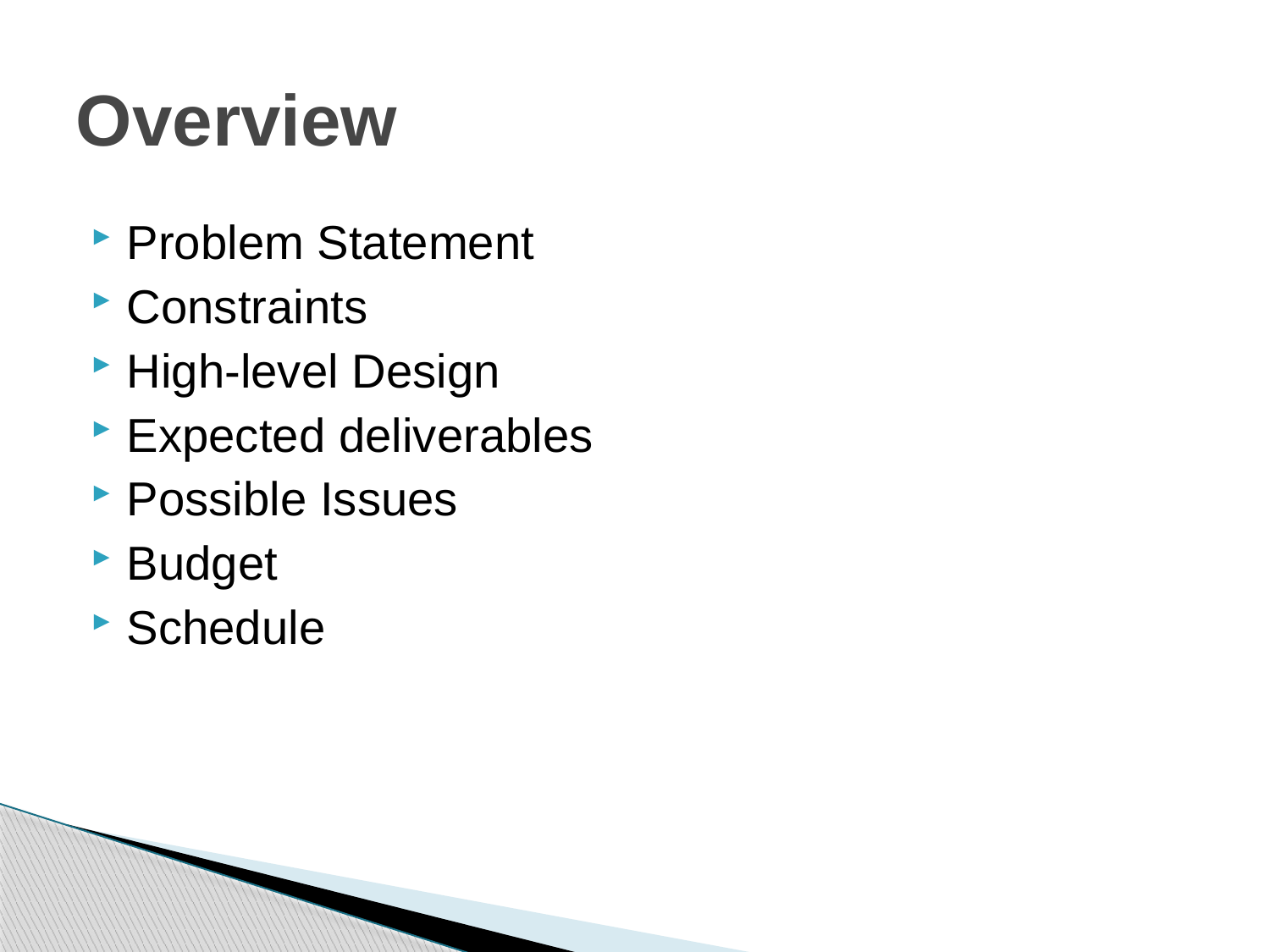

# Overview
Problem Statement
Constraints
High-level Design
Expected deliverables
Possible Issues
Budget
Schedule